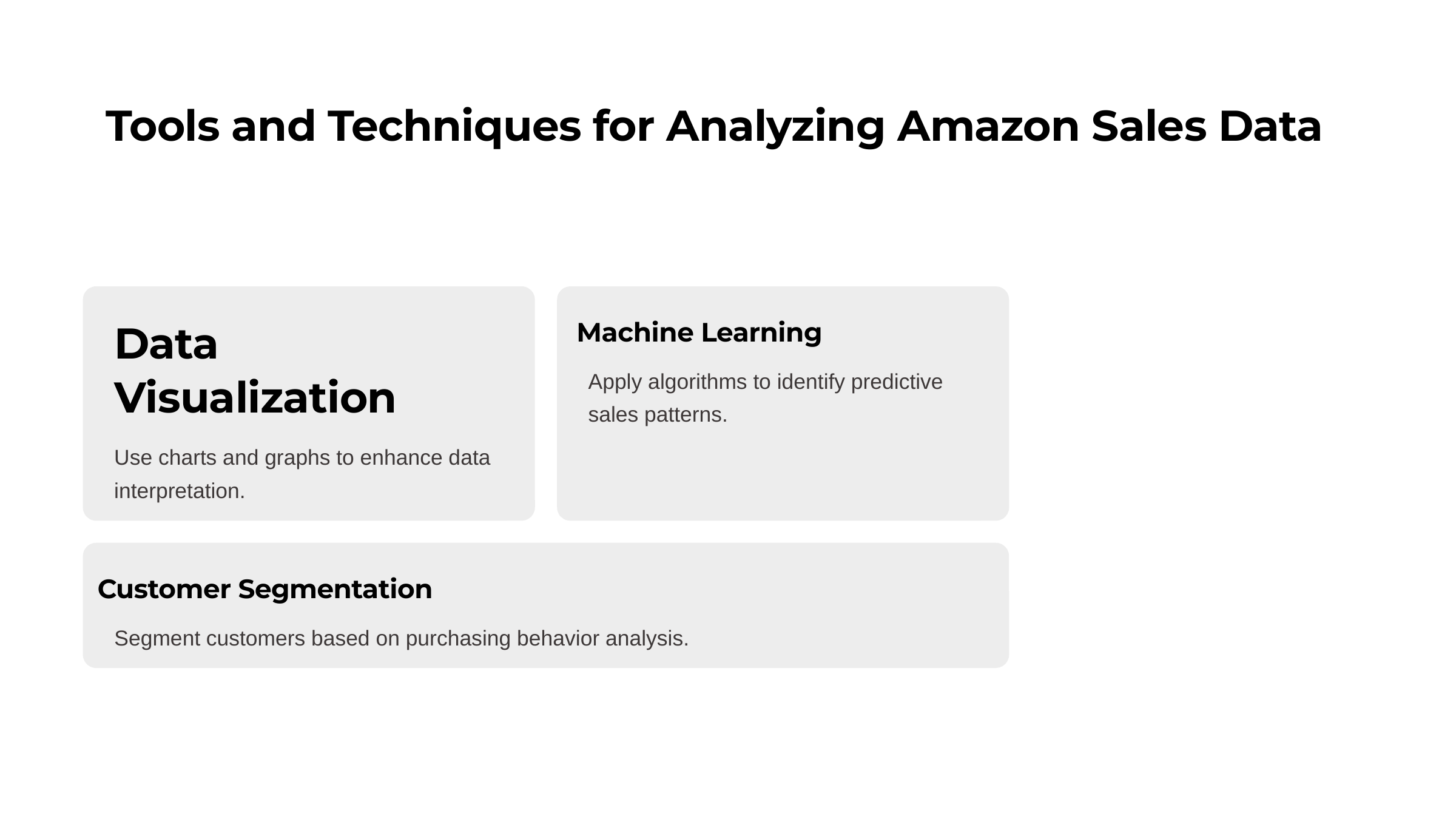

Tools and Techniques for Analyzing Amazon Sales Data

Data Visualization
Machine Learning
Apply algorithms to identify predictive sales patterns.
Use charts and graphs to enhance data interpretation.

Customer Segmentation
Segment customers based on purchasing behavior analysis.